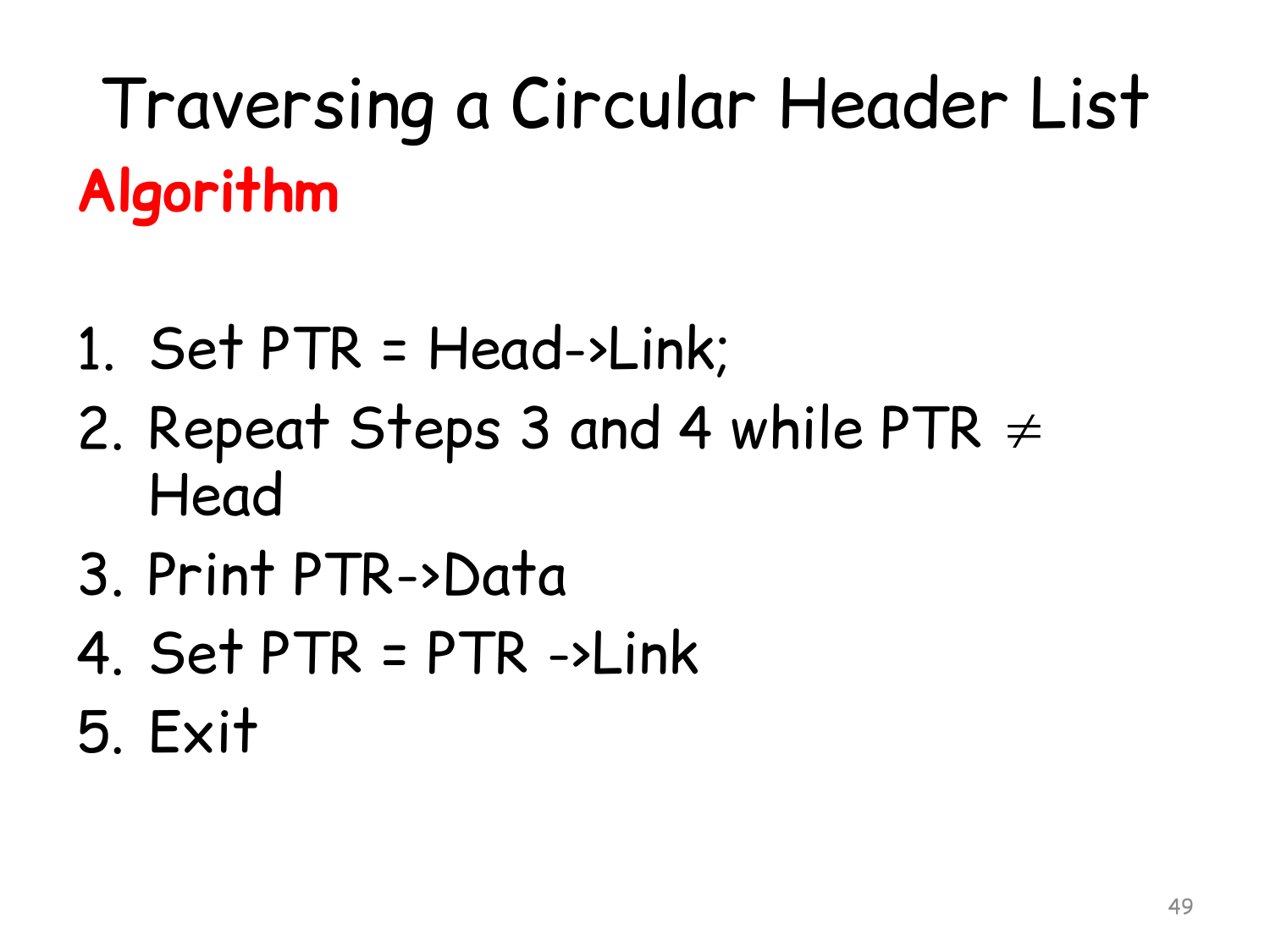

# Traversing a Circular Header List
Algorithm

Set PTR = Head->Link;
Repeat Steps 3 and 4 while PTR ≠ Head
Print PTR->Data
Set PTR = PTR ->Link
Exit
49